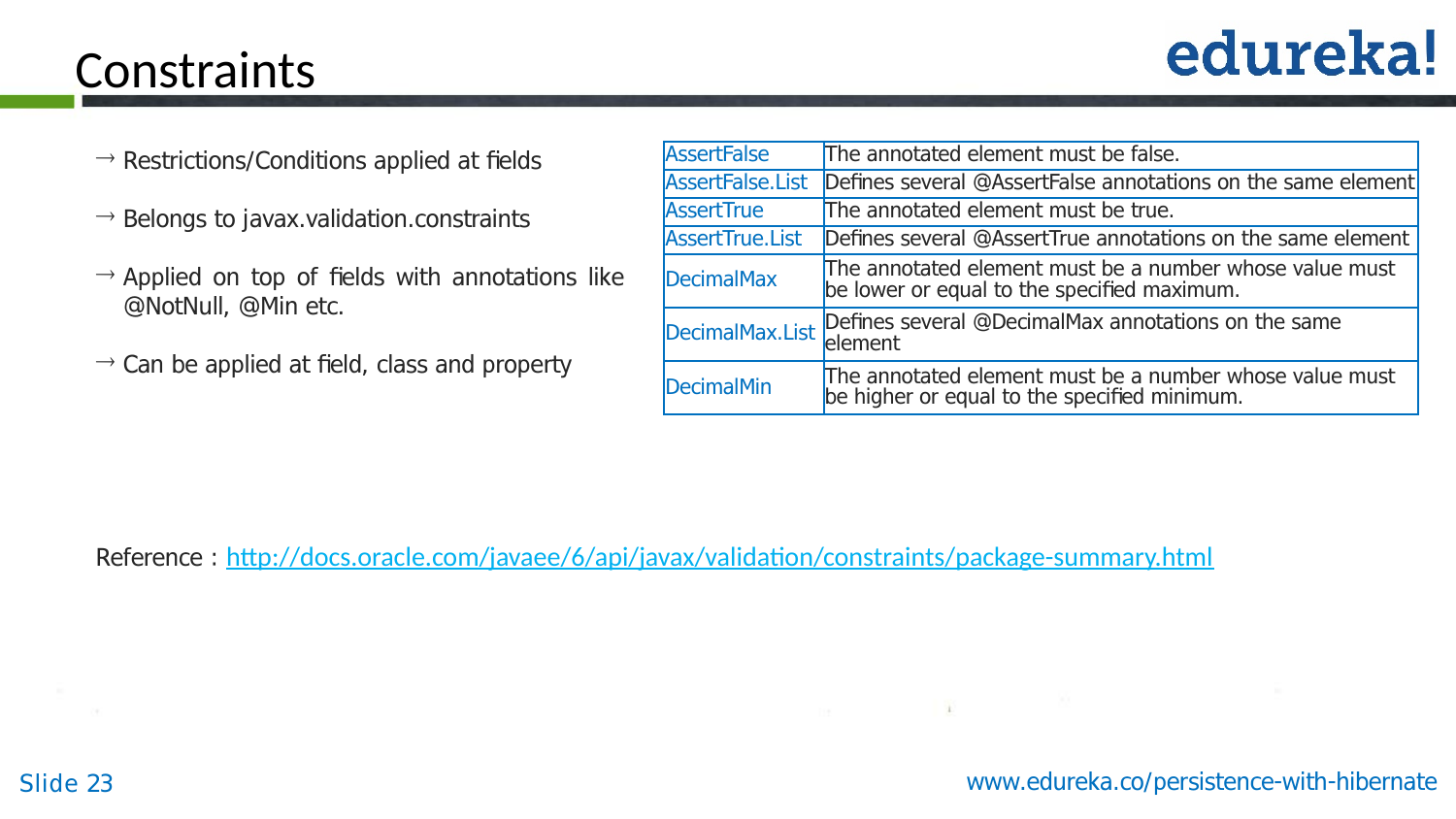

Constraints
Restrictions/Conditions applied at fields

Belongs to javax.validation.constraints

Applied on top of fields with annotations like @NotNull, @Min etc.

Can be applied at field, class and property
| AssertFalse | The annotated element must be false. |
| --- | --- |
| AssertFalse.List | Defines several @AssertFalse annotations on the same element |
| AssertTrue | The annotated element must be true. |
| AssertTrue.List | Defines several @AssertTrue annotations on the same element |
| DecimalMax | The annotated element must be a number whose value must be lower or equal to the specified maximum. |
| DecimalMax.List | Defines several @DecimalMax annotations on the same element |
| DecimalMin | The annotated element must be a number whose value must be higher or equal to the specified minimum. |
Reference : http://docs.oracle.com/javaee/6/api/javax/validation/constraints/package-summary.html